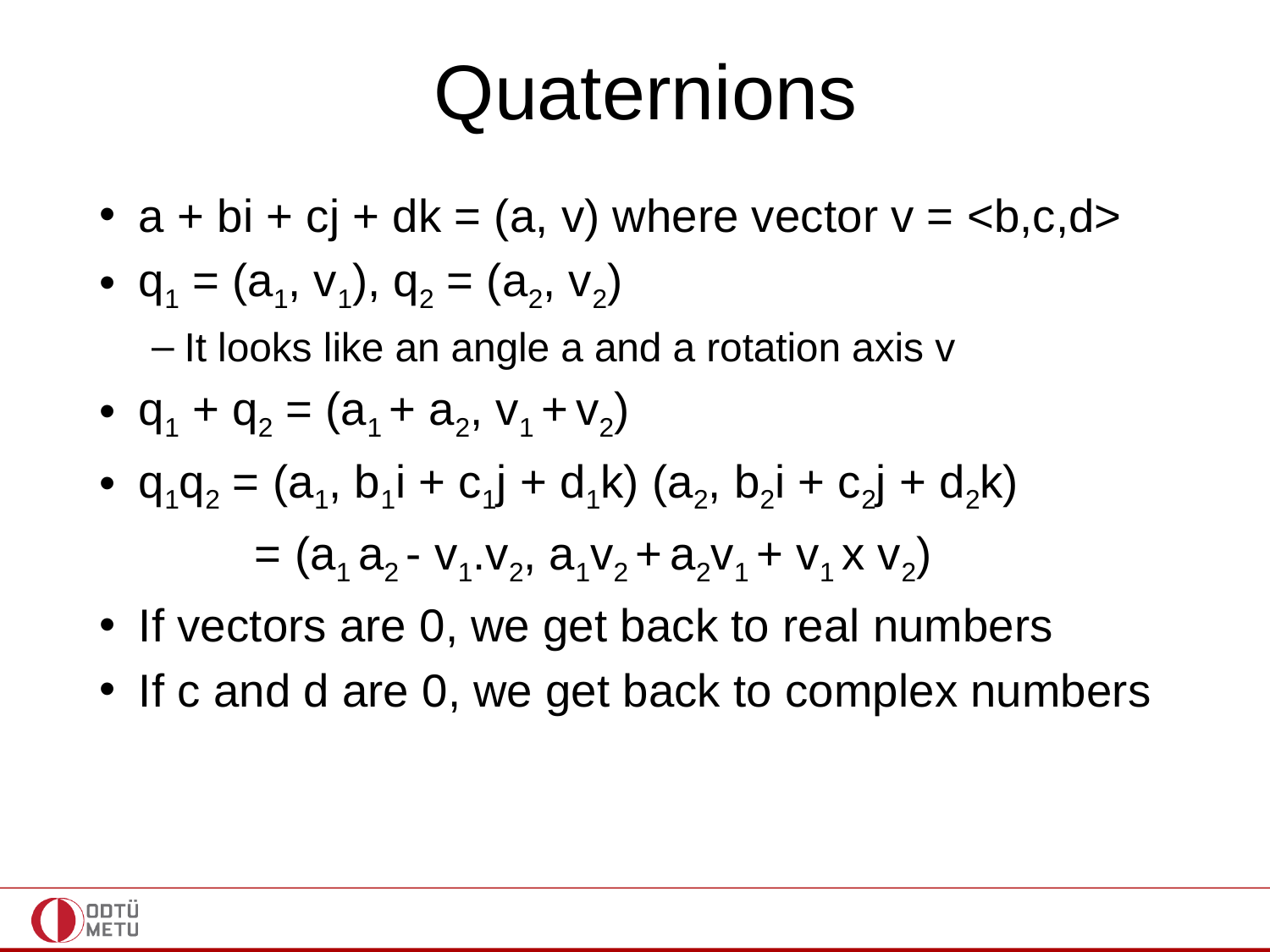

# Quaternions
a + bi + cj + dk = (a, v) where vector v = <b,c,d>
q1 = (a1, v1), q2 = (a2, v2)
It looks like an angle a and a rotation axis v
q1 + q2 = (a1 + a2, v1 + v2)
q1q2 = (a1, b1i + c1j + d1k) (a2, b2i + c2j + d2k)
            = (a1 a2 - v1.v2, a1v2 + a2v1 + v1 x v2)
If vectors are 0, we get back to real numbers
If c and d are 0, we get back to complex numbers